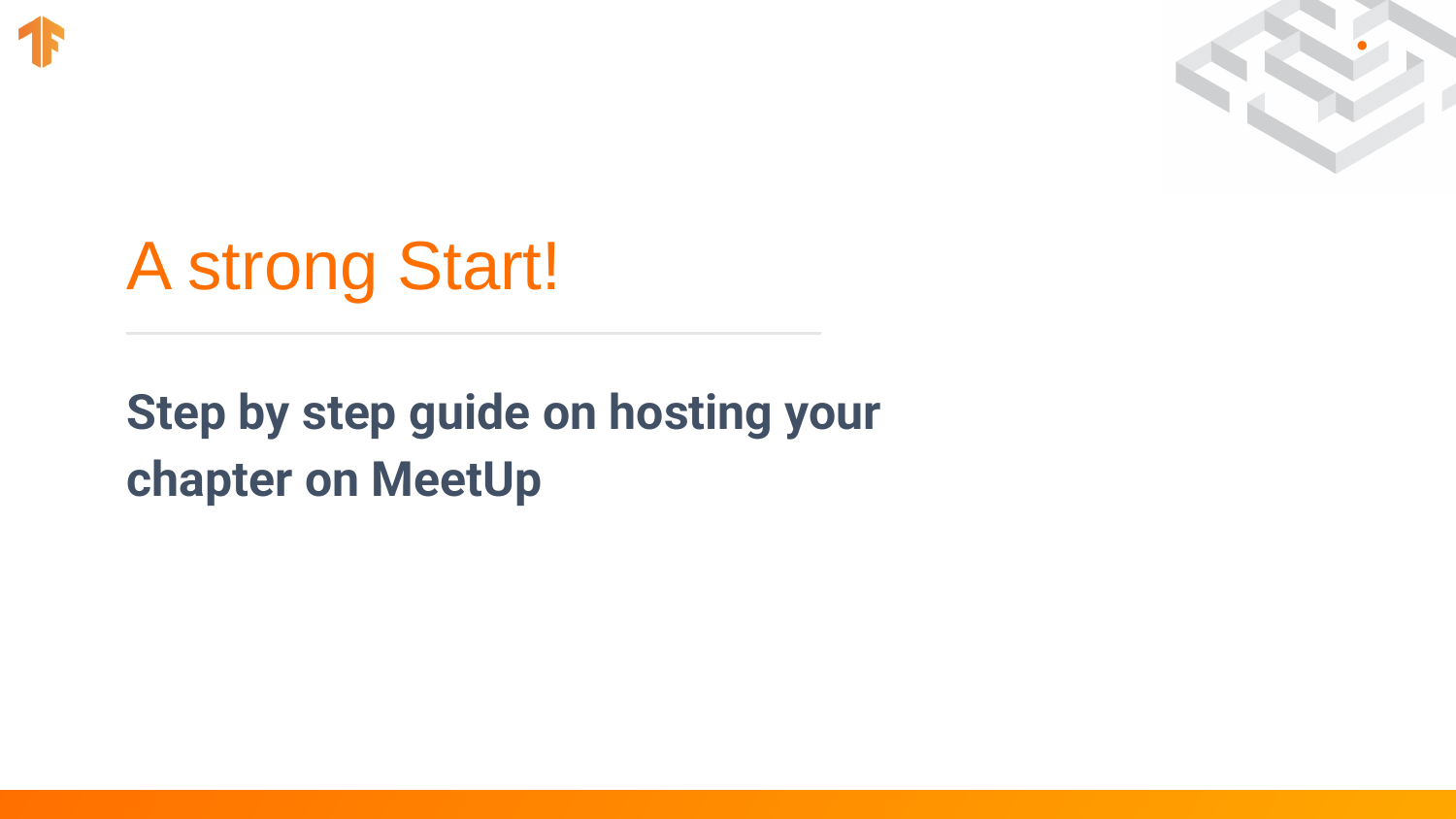

# A strong Start!
Step by step guide on hosting your chapter on MeetUp